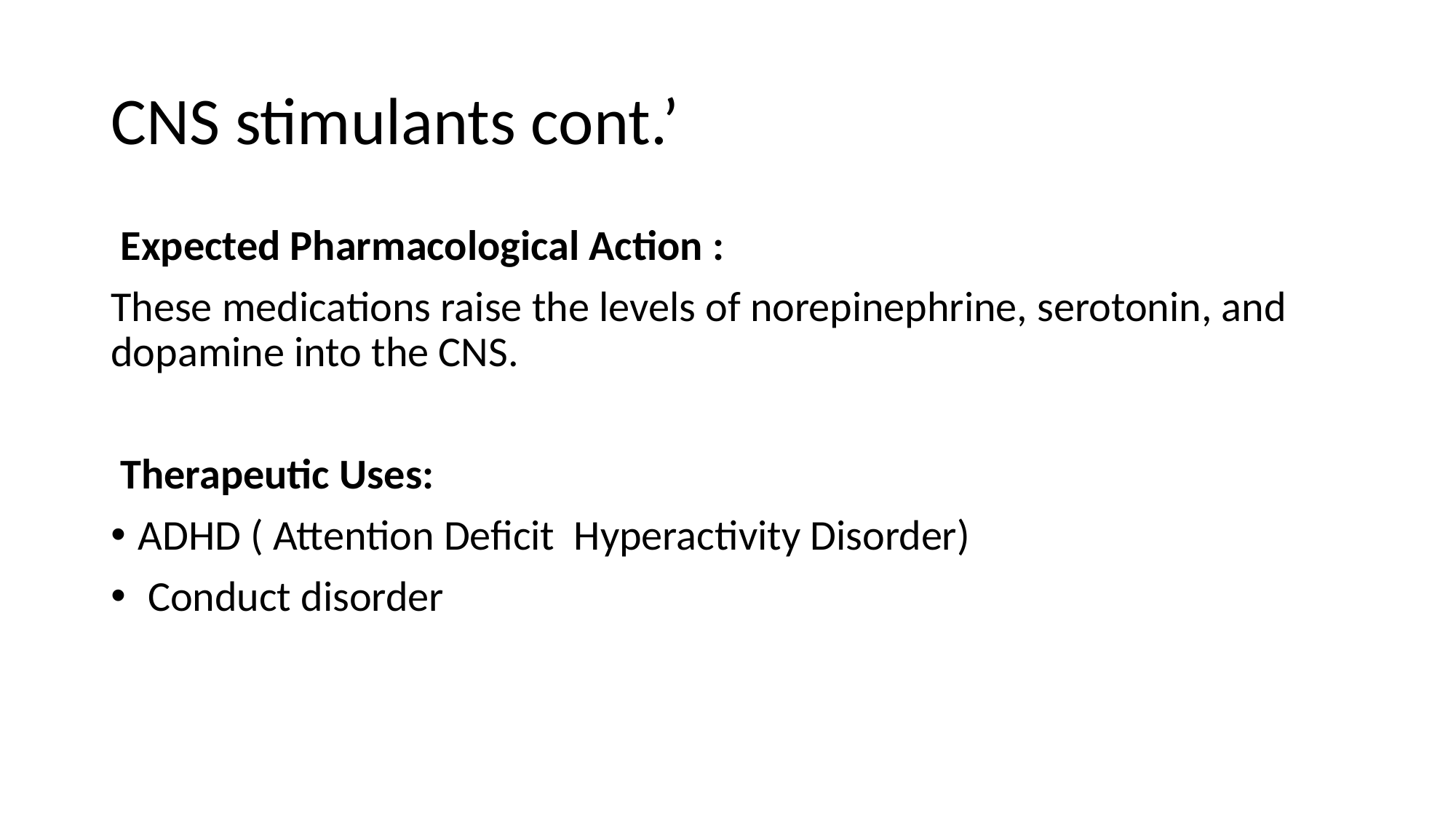

# CNS stimulants cont.’
 Expected Pharmacological Action :
These medications raise the levels of norepinephrine, serotonin, and dopamine into the CNS.

 Therapeutic Uses:
ADHD ( Attention Deficit  Hyperactivity Disorder)
 Conduct disorder